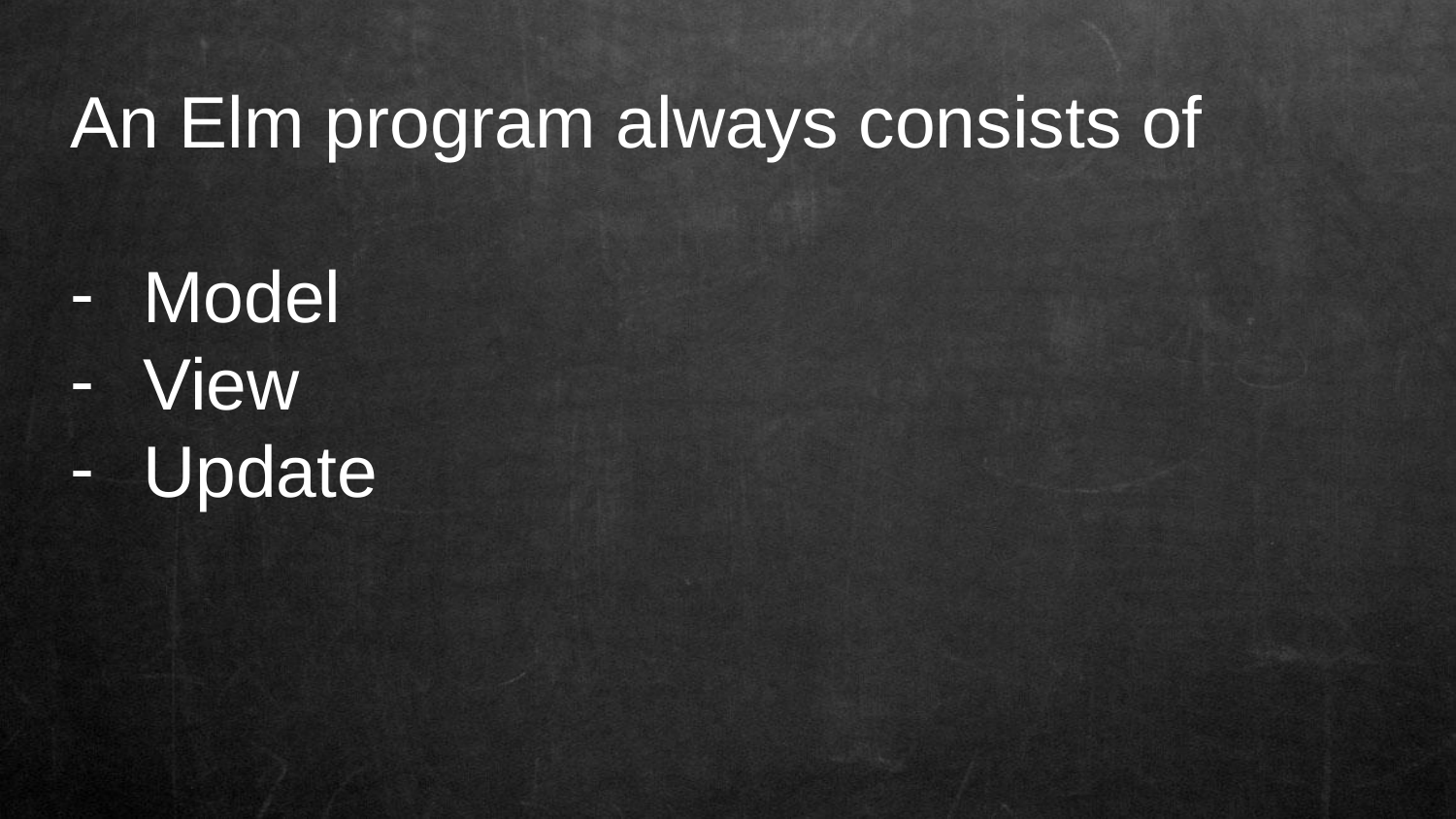

An Elm program always consists of

Model
View
Update